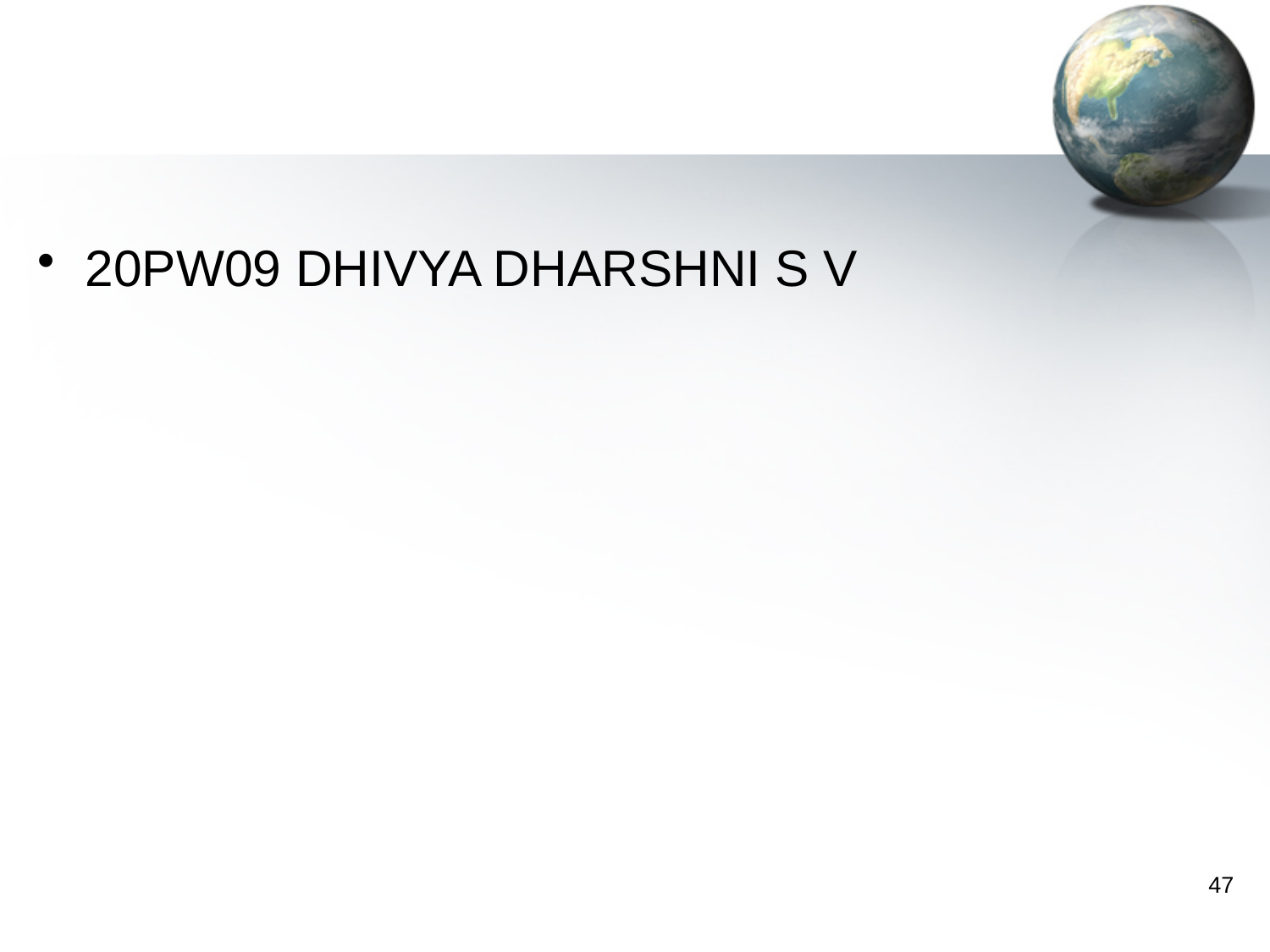

#
20PW09 DHIVYA DHARSHNI S V
47